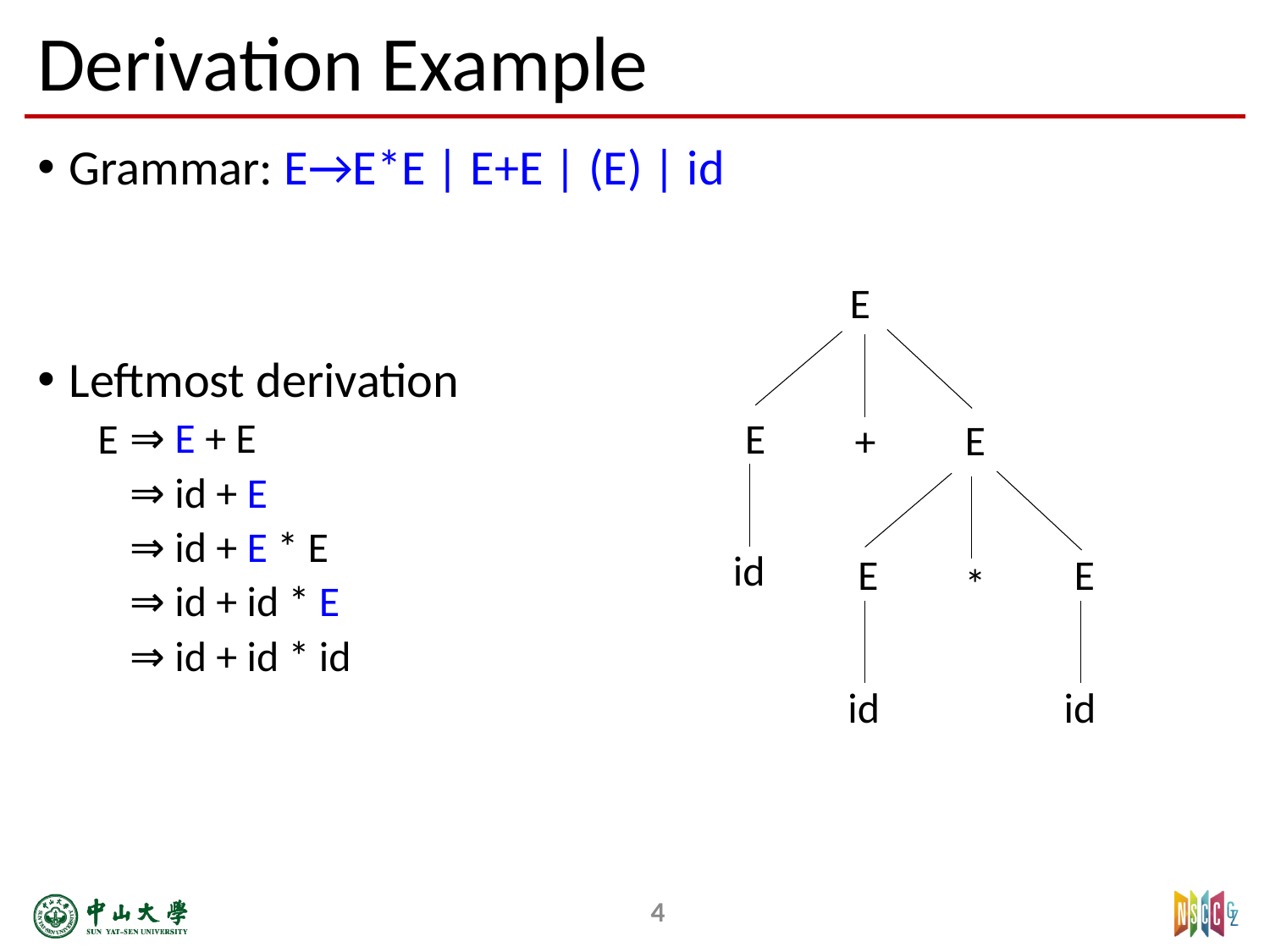

# Derivation Example
Grammar: E→E*E | E+E | (E) | id

Leftmost derivation
   ⇒ E + E
   ⇒ id + E
   ⇒ id + E * E
   ⇒ id + id * E
   ⇒ id + id * id
E
E
E
+
E
id
E
E
*
id
id
4